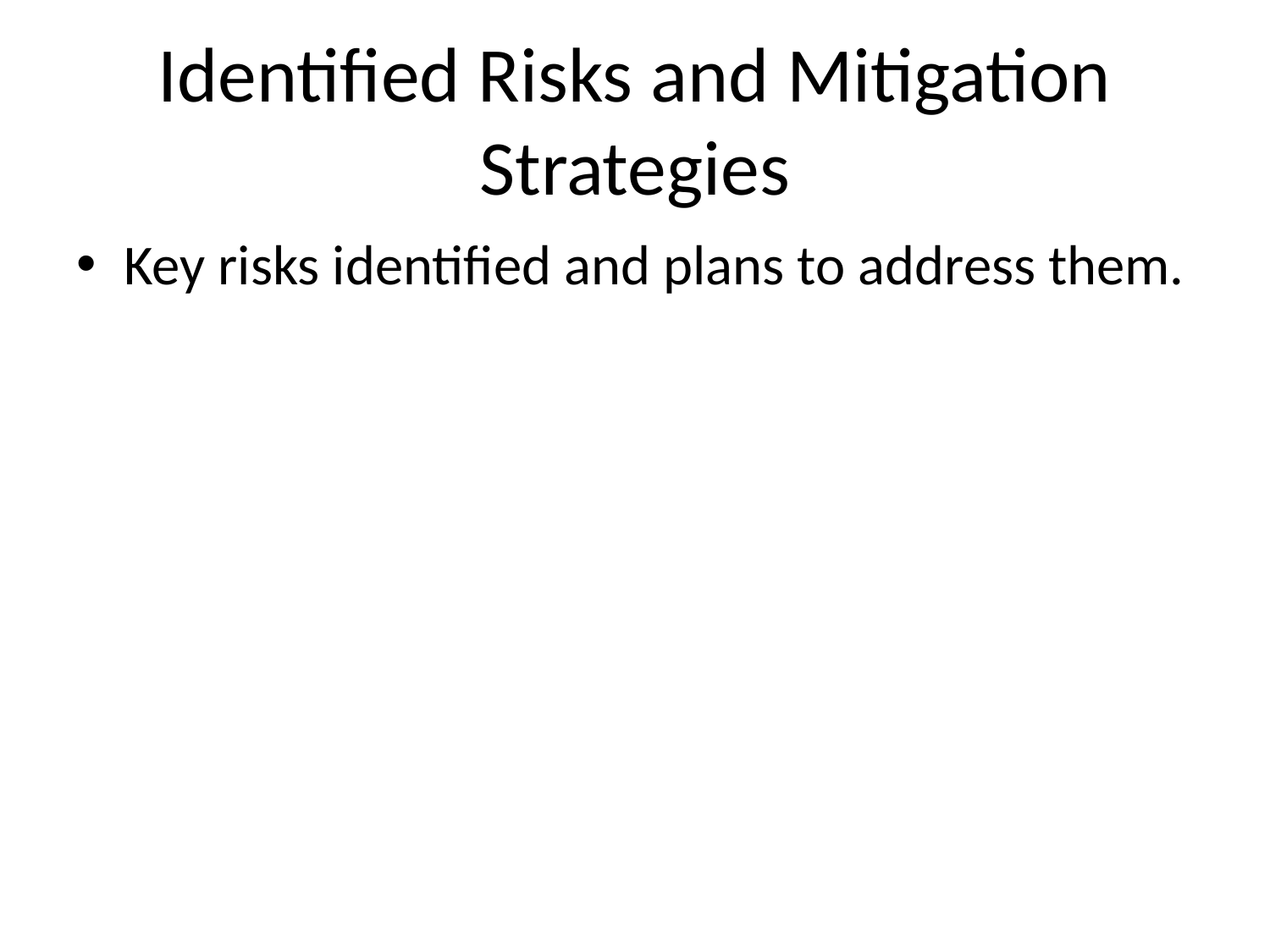

# Identified Risks and Mitigation Strategies
Key risks identified and plans to address them.